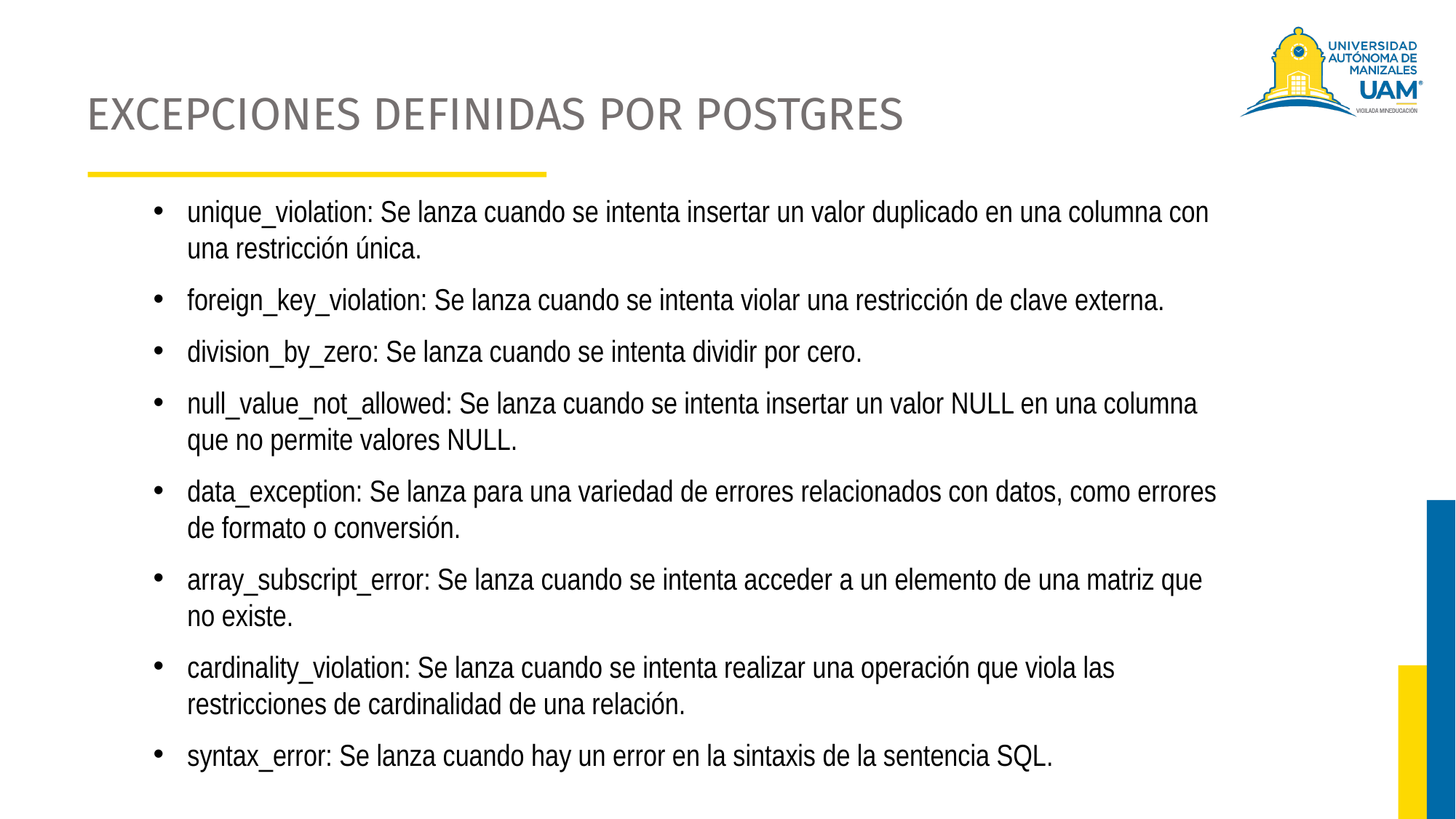

# EXCEPCIONES DEFINIDAS POR POSTGRES

unique_violation: Se lanza cuando se intenta insertar un valor duplicado en una columna con una restricción única.
foreign_key_violation: Se lanza cuando se intenta violar una restricción de clave externa.
division_by_zero: Se lanza cuando se intenta dividir por cero.
null_value_not_allowed: Se lanza cuando se intenta insertar un valor NULL en una columna que no permite valores NULL.
data_exception: Se lanza para una variedad de errores relacionados con datos, como errores de formato o conversión.
array_subscript_error: Se lanza cuando se intenta acceder a un elemento de una matriz que no existe.
cardinality_violation: Se lanza cuando se intenta realizar una operación que viola las restricciones de cardinalidad de una relación.
syntax_error: Se lanza cuando hay un error en la sintaxis de la sentencia SQL.